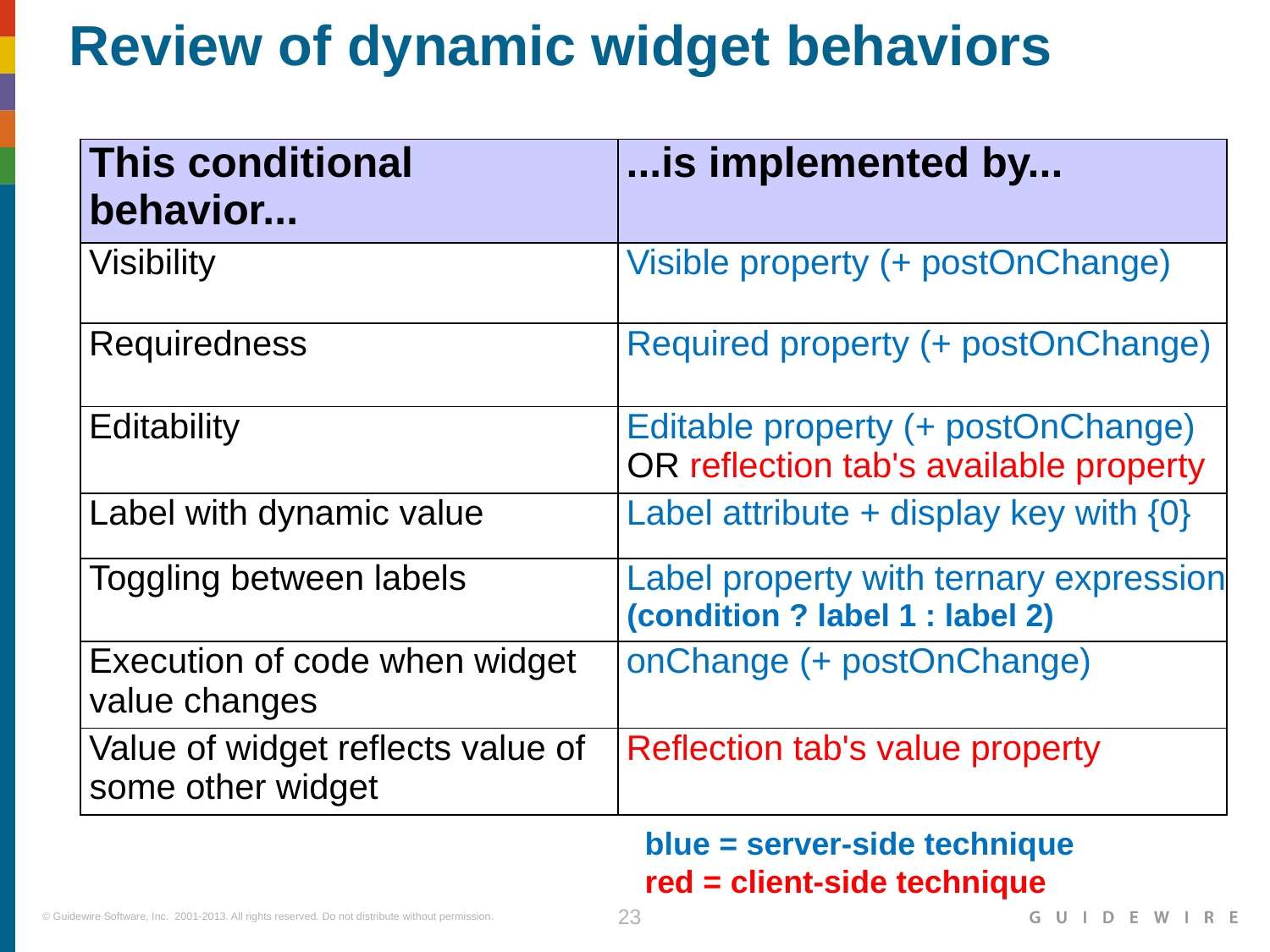

# Review of dynamic widget behaviors
| This conditional behavior... | ...is implemented by... |
| --- | --- |
| Visibility | Visible property (+ postOnChange) |
| Requiredness | Required property (+ postOnChange) |
| Editability | Editable property (+ postOnChange) OR reflection tab's available property |
| Label with dynamic value | Label attribute + display key with {0} |
| Toggling between labels | Label property with ternary expression (condition ? label 1 : label 2) |
| Execution of code when widget value changes | onChange (+ postOnChange) |
| Value of widget reflects value of some other widget | Reflection tab's value property |
blue = server-side technique
red = client-side technique